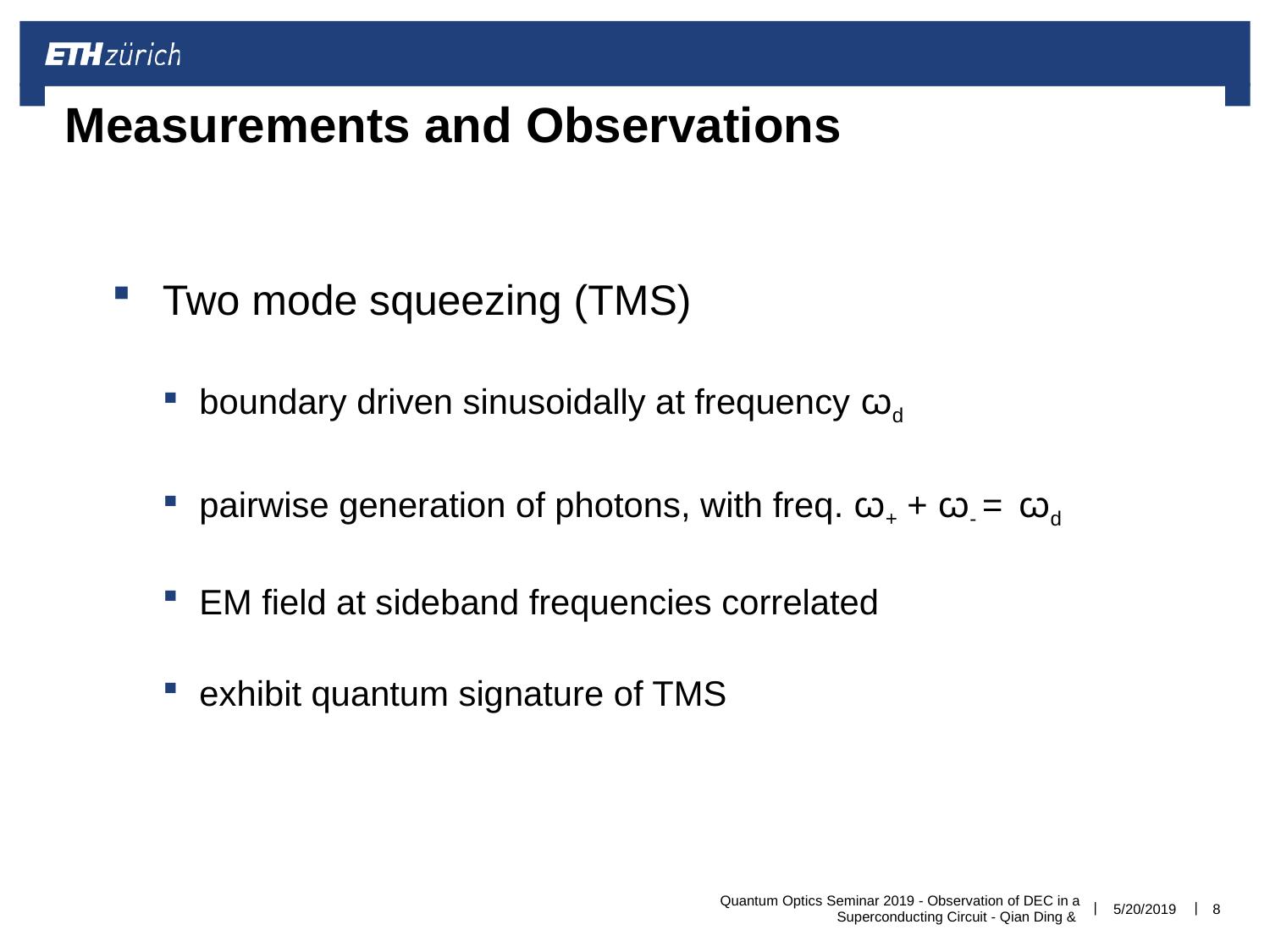

# Measurements and Observations
Two mode squeezing (TMS)
boundary driven sinusoidally at frequency ꞷd
pairwise generation of photons, with freq. ꞷ+ + ꞷ- =  ꞷd
EM field at sideband frequencies correlated
exhibit quantum signature of TMS

Quantum Optics Seminar 2019 - Observation of DEC in a Superconducting Circuit - Qian Ding &
5/20/2019
8